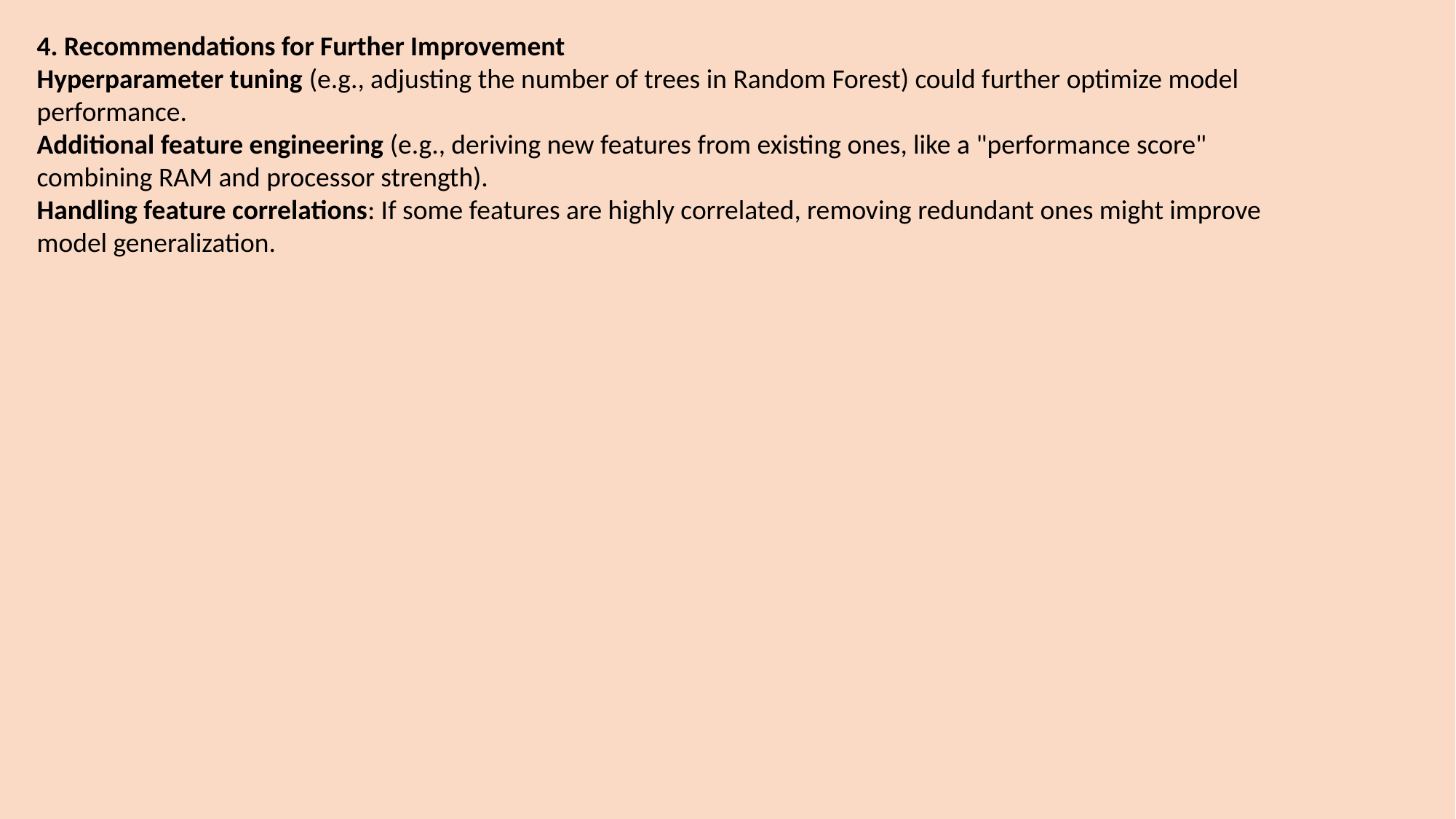

4. Recommendations for Further Improvement
Hyperparameter tuning (e.g., adjusting the number of trees in Random Forest) could further optimize model performance.
Additional feature engineering (e.g., deriving new features from existing ones, like a "performance score" combining RAM and processor strength).
Handling feature correlations: If some features are highly correlated, removing redundant ones might improve model generalization.